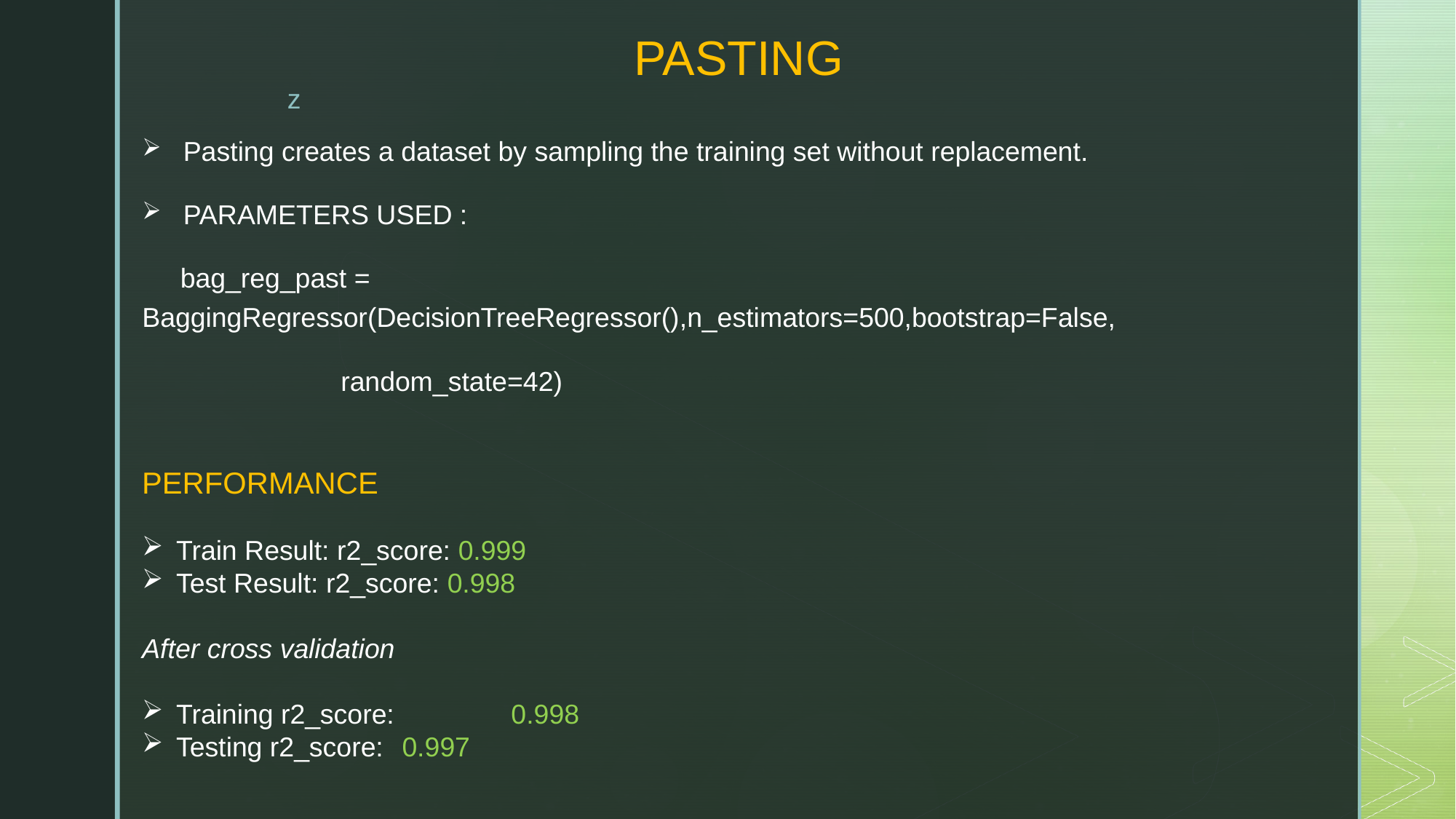

# PASTING
Pasting creates a dataset by sampling the training set without replacement.
PARAMETERS USED :
     bag_reg_past = BaggingRegressor(DecisionTreeRegressor(),n_estimators=500,bootstrap=False,
                          random_state=42)
PERFORMANCE

Train Result: r2_score: 0.999
Test Result: r2_score: 0.998

After cross validation

Training r2_score: 	 0.998
Testing r2_score: 	 0.997